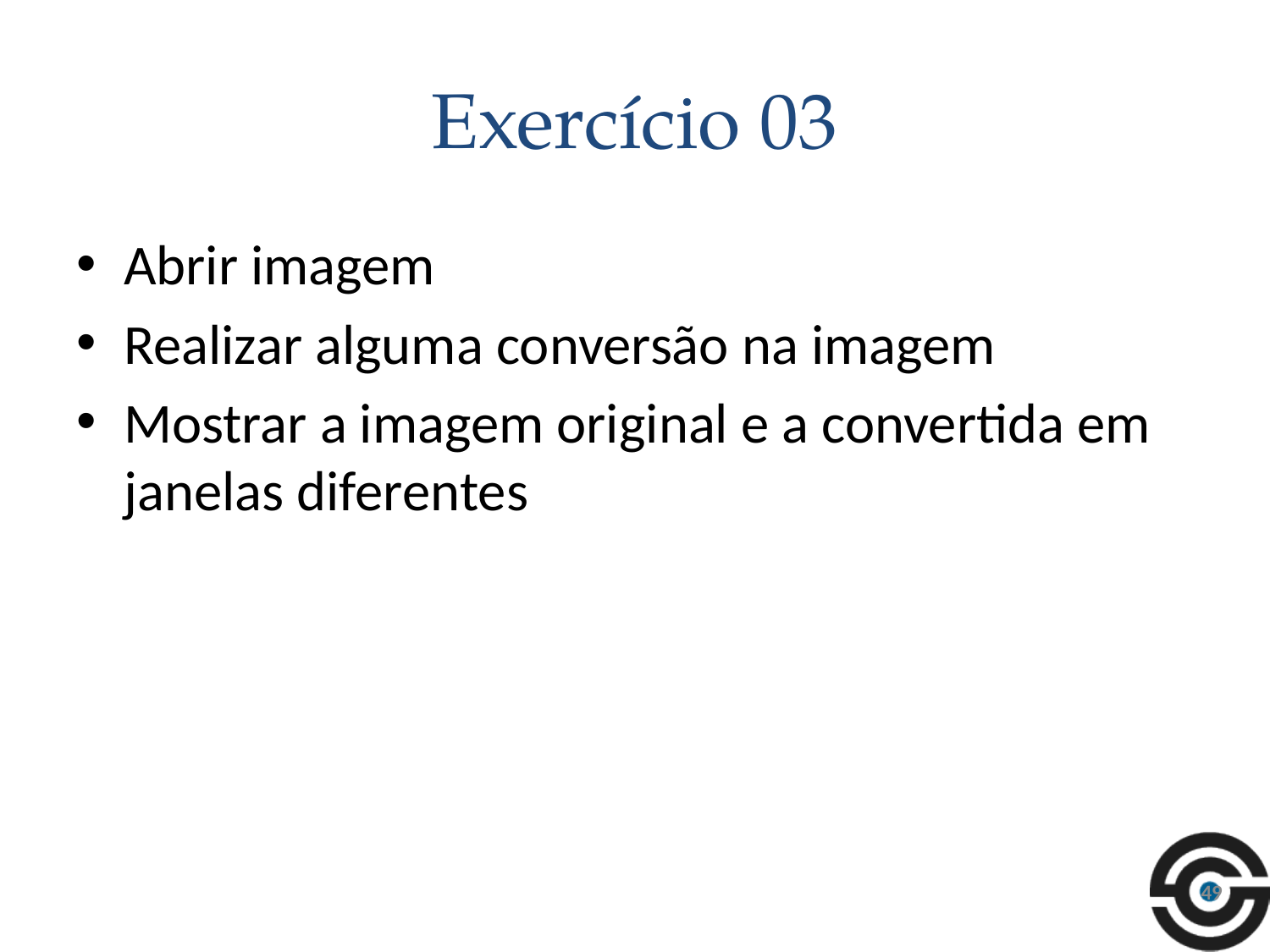

# Exercício 03
Abrir imagem
Realizar alguma conversão na imagem
Mostrar a imagem original e a convertida em janelas diferentes
49